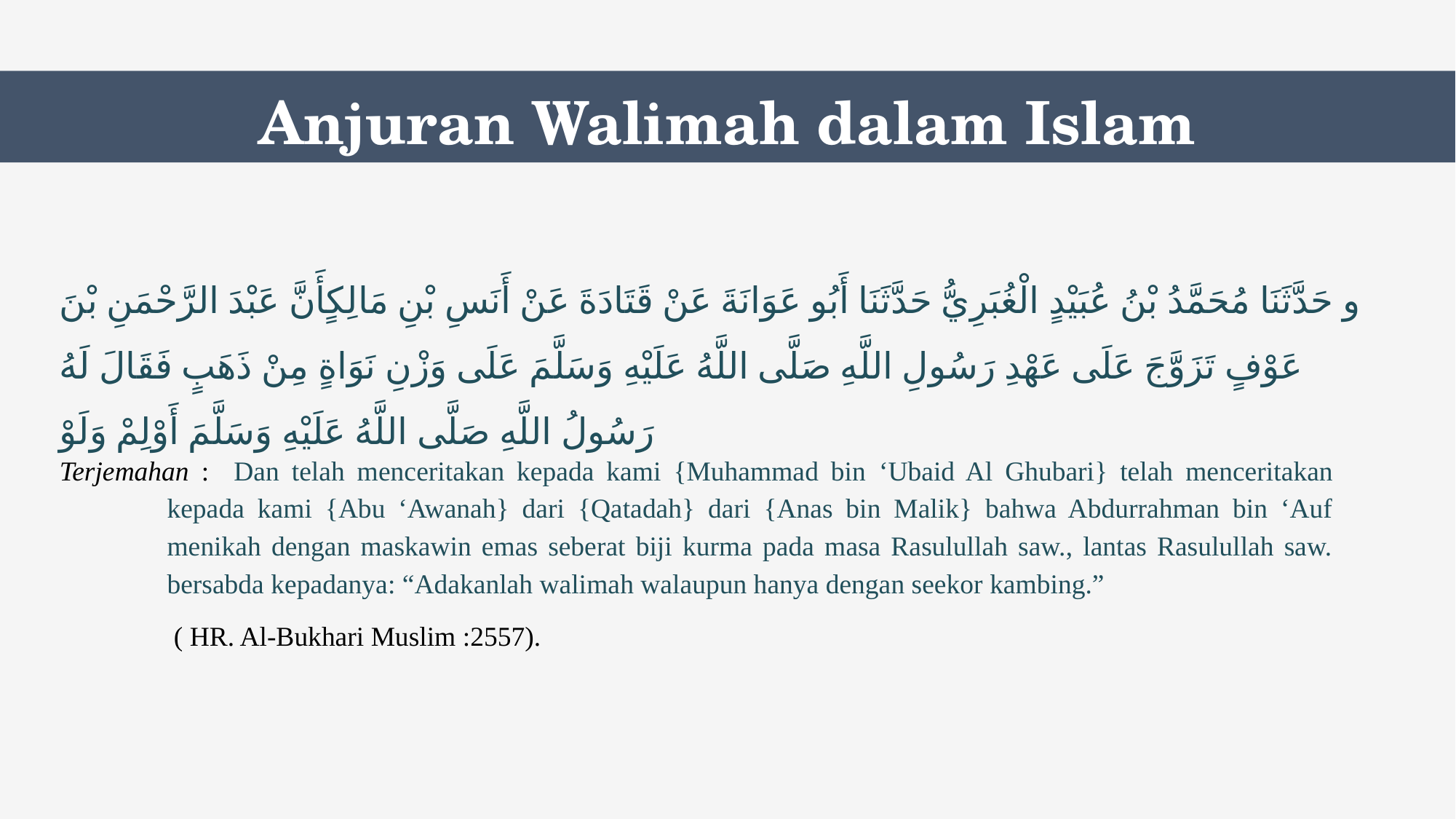

Anjuran Walimah dalam Islam
و حَدَّثَنَا مُحَمَّدُ بْنُ عُبَيْدٍ الْغُبَرِيُّ حَدَّثَنَا أَبُو عَوَانَةَ عَنْ قَتَادَةَ عَنْ أَنَسِ بْنِ مَالِكٍأَنَّ عَبْدَ الرَّحْمَنِ بْنَ عَوْفٍ تَزَوَّجَ عَلَى عَهْدِ رَسُولِ اللَّهِ صَلَّى اللَّهُ عَلَيْهِ وَسَلَّمَ عَلَى وَزْنِ نَوَاةٍ مِنْ ذَهَبٍ فَقَالَ لَهُ رَسُولُ اللَّهِ صَلَّى اللَّهُ عَلَيْهِ وَسَلَّمَ أَوْلِمْ وَلَوْ
Terjemahan :  Dan telah menceritakan kepada kami {Muhammad bin ‘Ubaid Al Ghubari} telah menceritakan kepada kami {Abu ‘Awanah} dari {Qatadah} dari {Anas bin Malik} bahwa Abdurrahman bin ‘Auf menikah dengan maskawin emas seberat biji kurma pada masa Rasulullah saw., lantas Rasulullah saw. bersabda kepadanya: “Adakanlah walimah walaupun hanya dengan seekor kambing.”
	 ( HR. Al-Bukhari Muslim :2557).